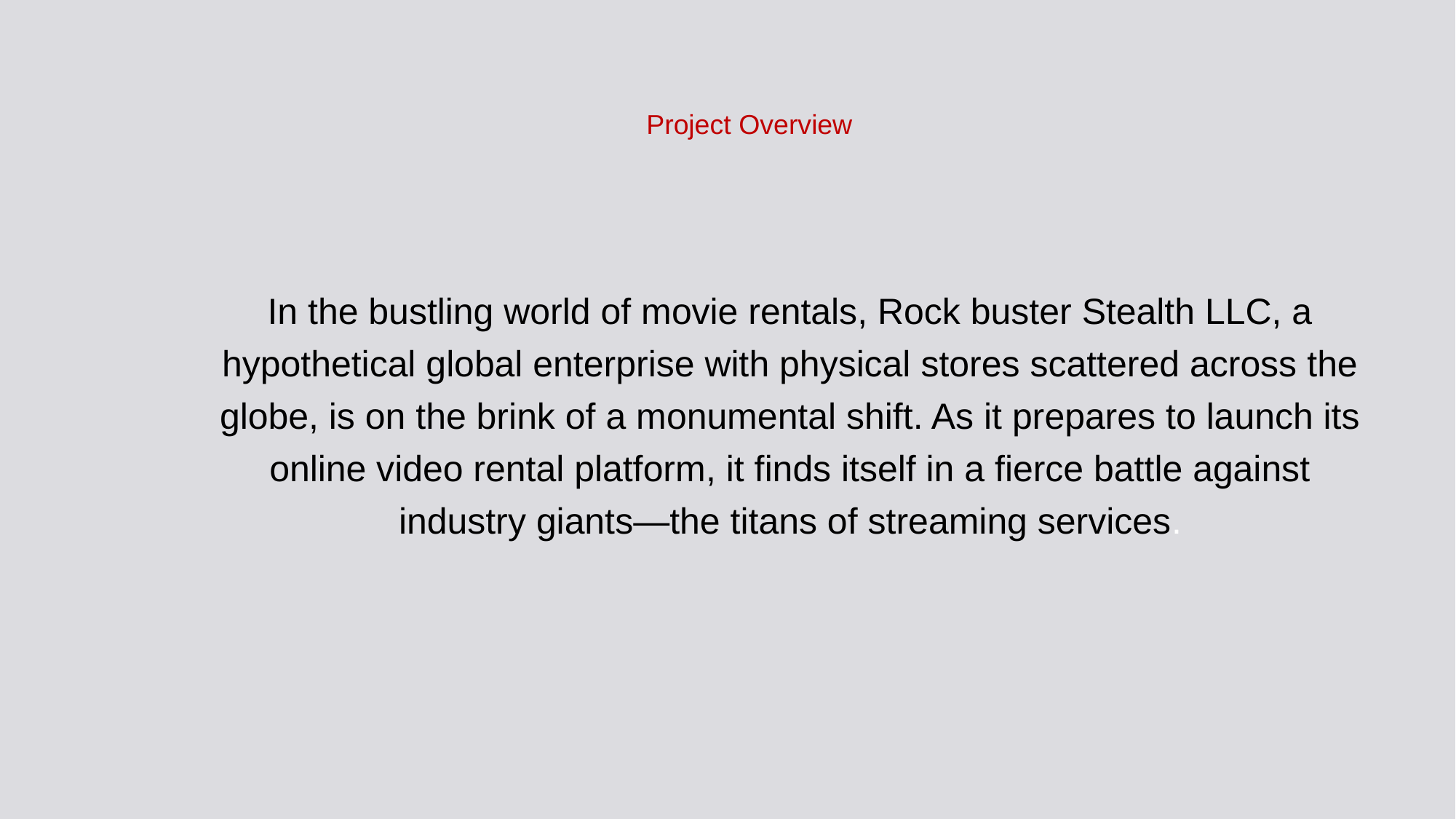

# Project Overview

In the bustling world of movie rentals, Rock buster Stealth LLC, a hypothetical global enterprise with physical stores scattered across the globe, is on the brink of a monumental shift. As it prepares to launch its online video rental platform, it finds itself in a fierce battle against industry giants—the titans of streaming services.